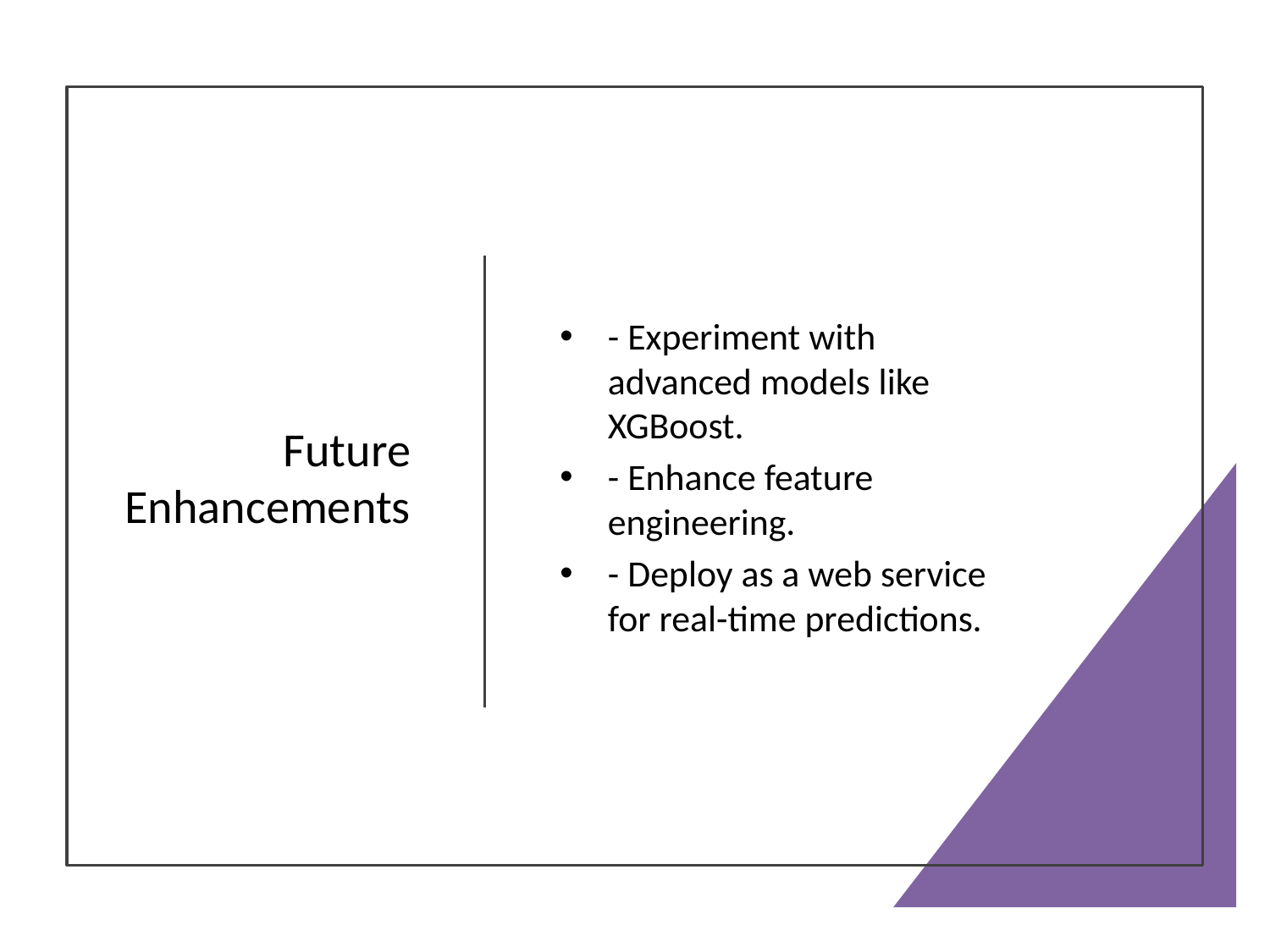

# Future Enhancements
- Experiment with advanced models like XGBoost.
- Enhance feature engineering.
- Deploy as a web service for real-time predictions.